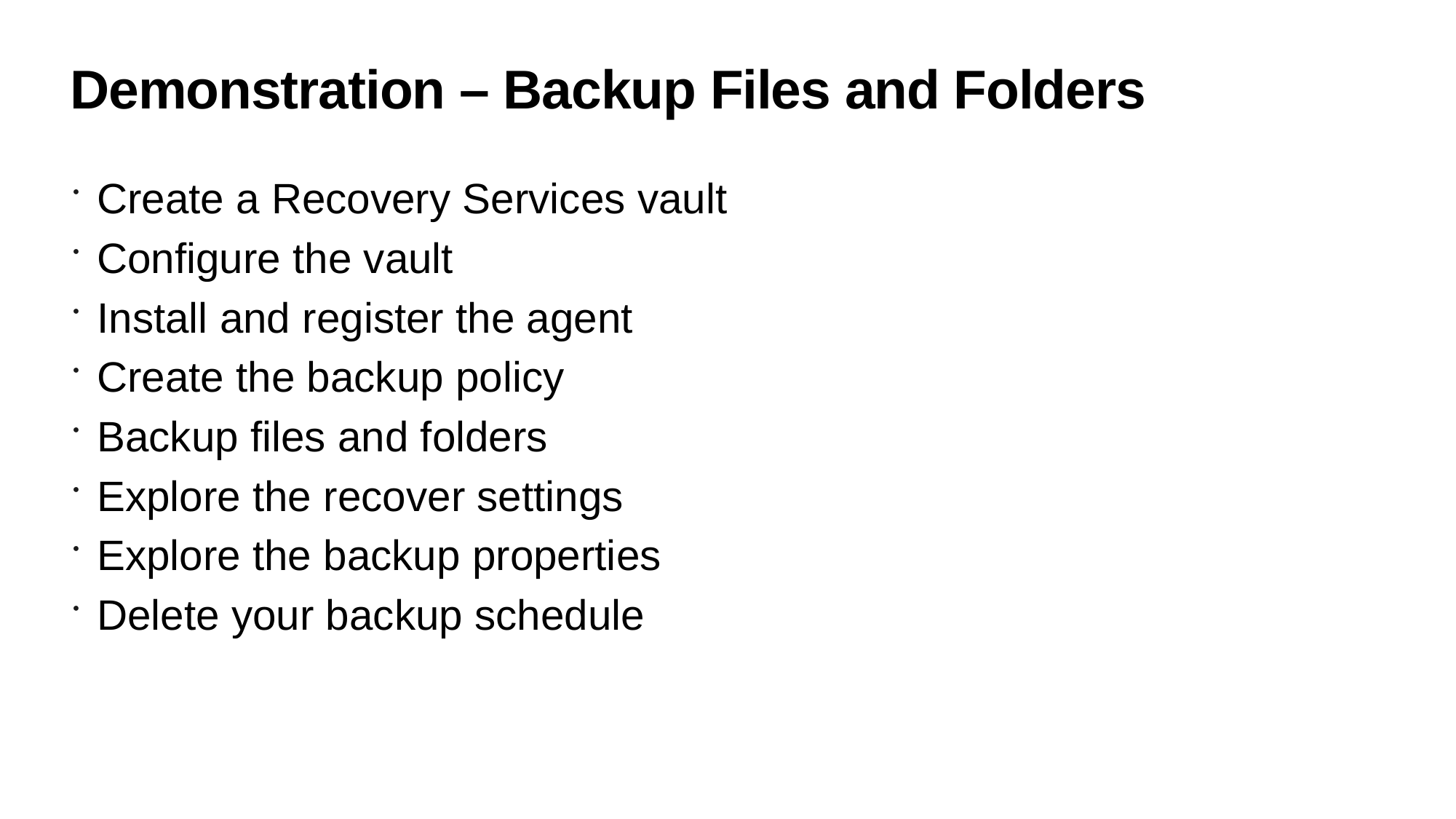

# Demonstration – Backup Files and Folders
Create a Recovery Services vault
Configure the vault
Install and register the agent
Create the backup policy
Backup files and folders
Explore the recover settings
Explore the backup properties
Delete your backup schedule